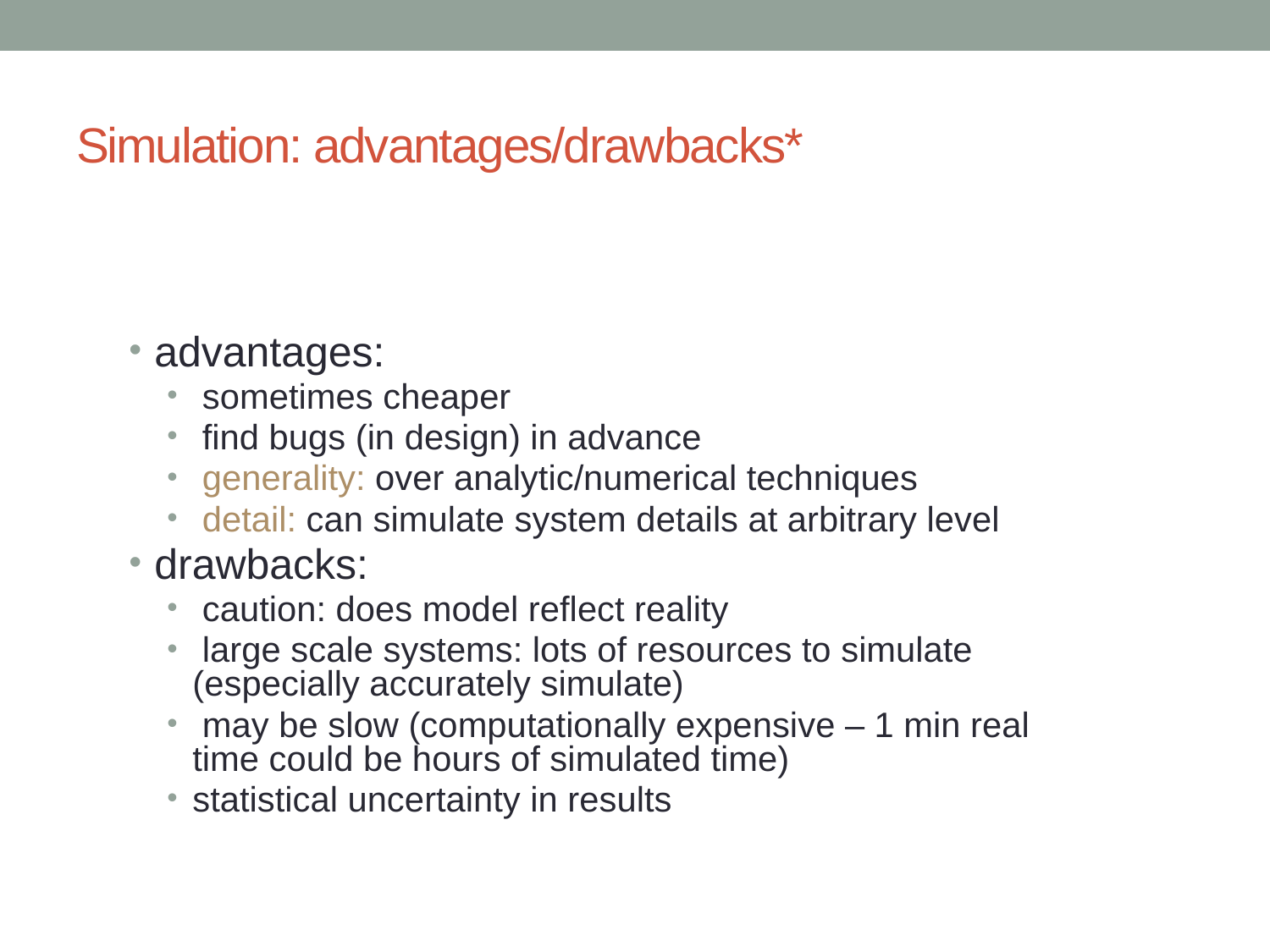

# Simulation: advantages/drawbacks*
advantages:
 sometimes cheaper
 find bugs (in design) in advance
 generality: over analytic/numerical techniques
 detail: can simulate system details at arbitrary level
drawbacks:
 caution: does model reflect reality
 large scale systems: lots of resources to simulate (especially accurately simulate)
 may be slow (computationally expensive – 1 min real time could be hours of simulated time)
statistical uncertainty in results

7